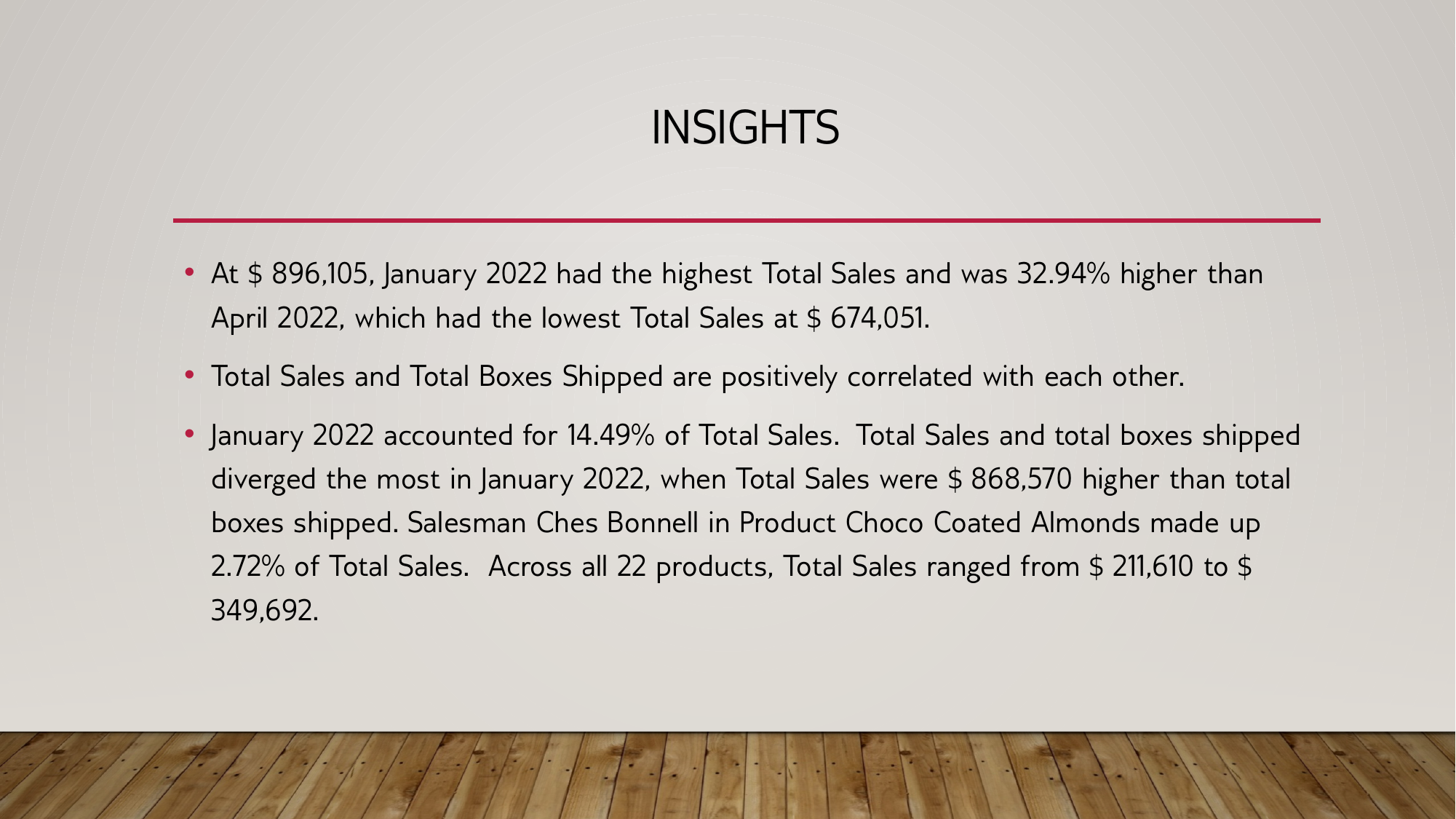

# Insights
At $ 896,105, January 2022 had the highest Total Sales and was 32.94% higher than April 2022, which had the lowest Total Sales at $ 674,051.﻿﻿ ﻿﻿
﻿﻿Total Sales and Total Boxes Shipped are positively correlated with each other.﻿﻿ ﻿﻿ ﻿﻿
January 2022 accounted for 14.49% of Total Sales.﻿﻿ ﻿﻿ ﻿﻿Total Sales and total boxes shipped diverged the most in January 2022, when Total Sales were $ 868,570 higher than total boxes shipped.﻿﻿ ﻿﻿Salesman ﻿﻿Ches Bonnell in Product Choco Coated Almonds made up 2.72% of Total Sales.  Across all 22 products, Total Sales ranged from $ 211,610 to $ 349,692.﻿﻿ ﻿﻿ ﻿